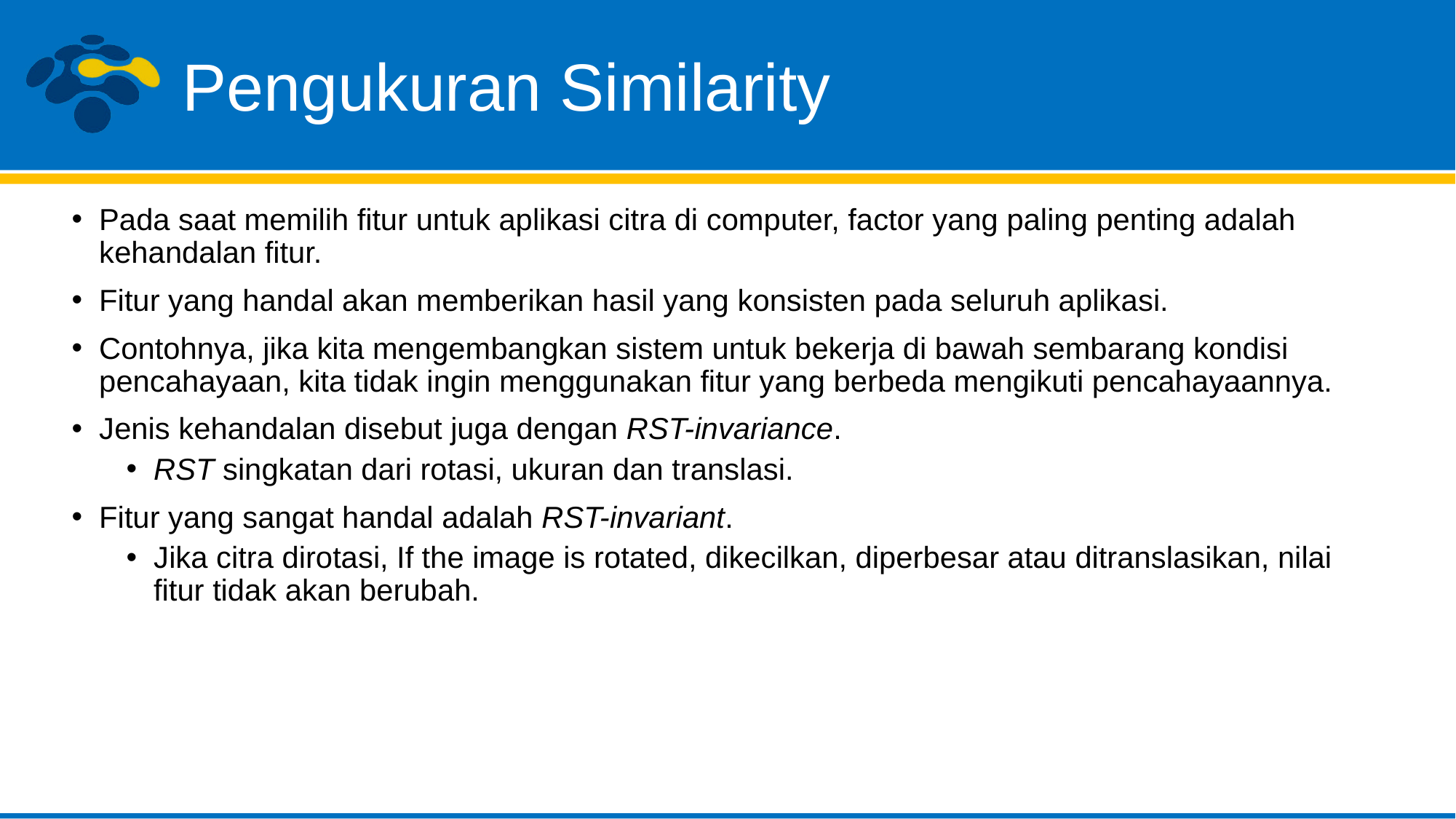

# Pengukuran Similarity
Pada saat memilih fitur untuk aplikasi citra di computer, factor yang paling penting adalah kehandalan fitur.
Fitur yang handal akan memberikan hasil yang konsisten pada seluruh aplikasi.
Contohnya, jika kita mengembangkan sistem untuk bekerja di bawah sembarang kondisi pencahayaan, kita tidak ingin menggunakan fitur yang berbeda mengikuti pencahayaannya.
Jenis kehandalan disebut juga dengan RST-invariance.
RST singkatan dari rotasi, ukuran dan translasi.
Fitur yang sangat handal adalah RST-invariant.
Jika citra dirotasi, If the image is rotated, dikecilkan, diperbesar atau ditranslasikan, nilai fitur tidak akan berubah.